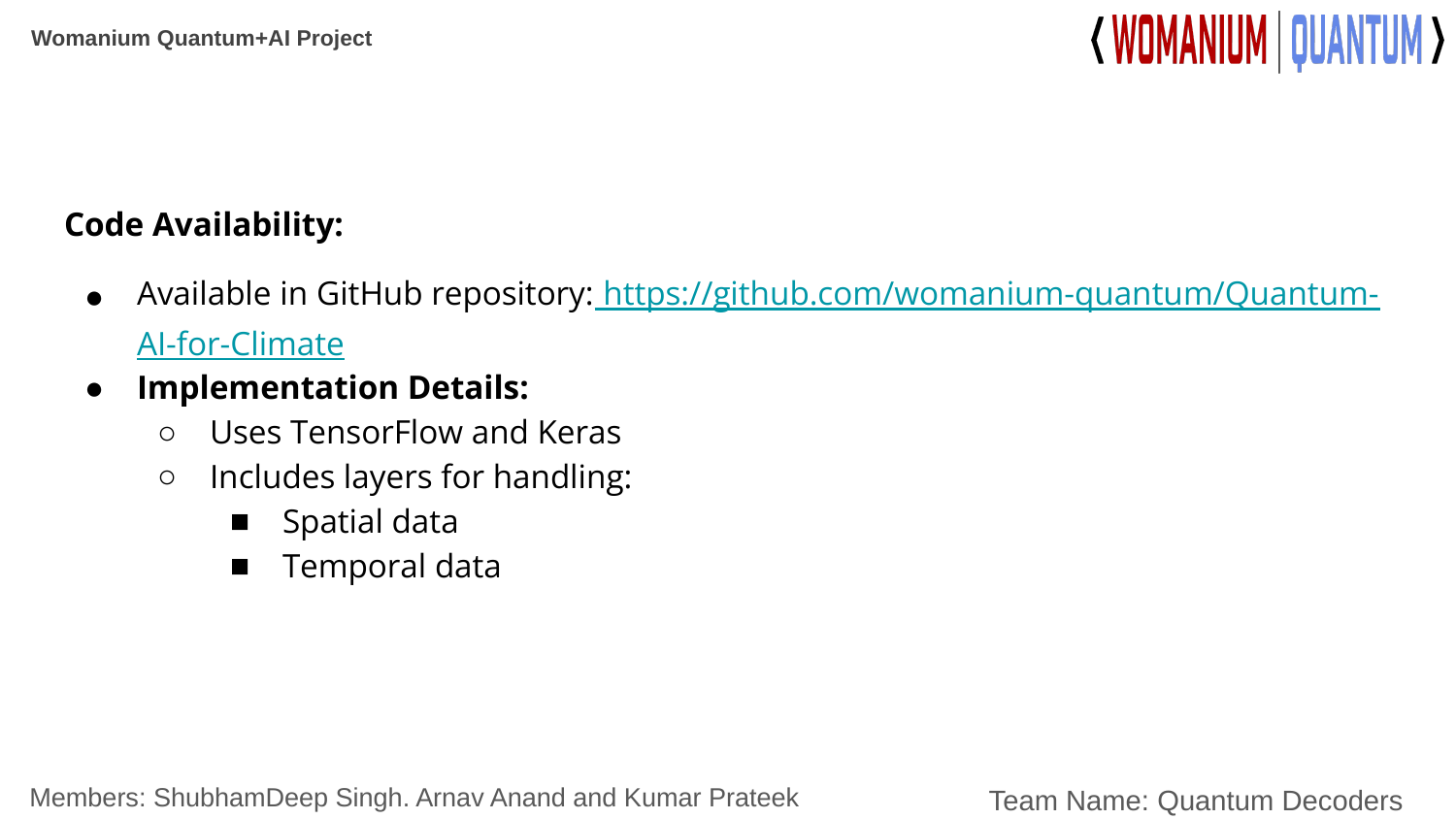

Code Availability:
Available in GitHub repository: https://github.com/womanium-quantum/Quantum-AI-for-Climate
Implementation Details:
Uses TensorFlow and Keras
Includes layers for handling:
Spatial data
Temporal data